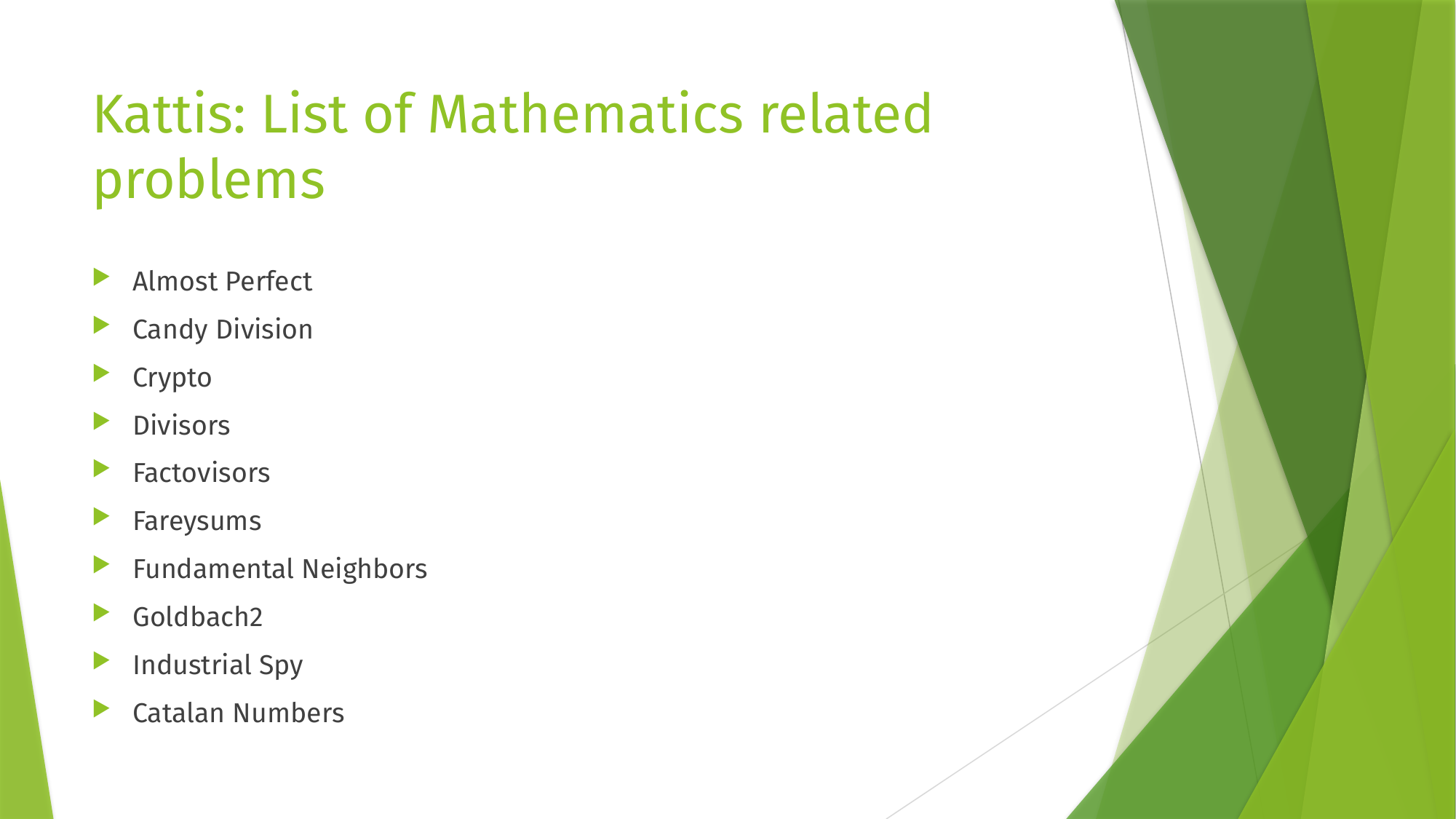

# Kattis: List of Mathematics related problems
Almost Perfect
Candy Division
Crypto
Divisors
Factovisors
Fareysums
Fundamental Neighbors
Goldbach2
Industrial Spy
Catalan Numbers